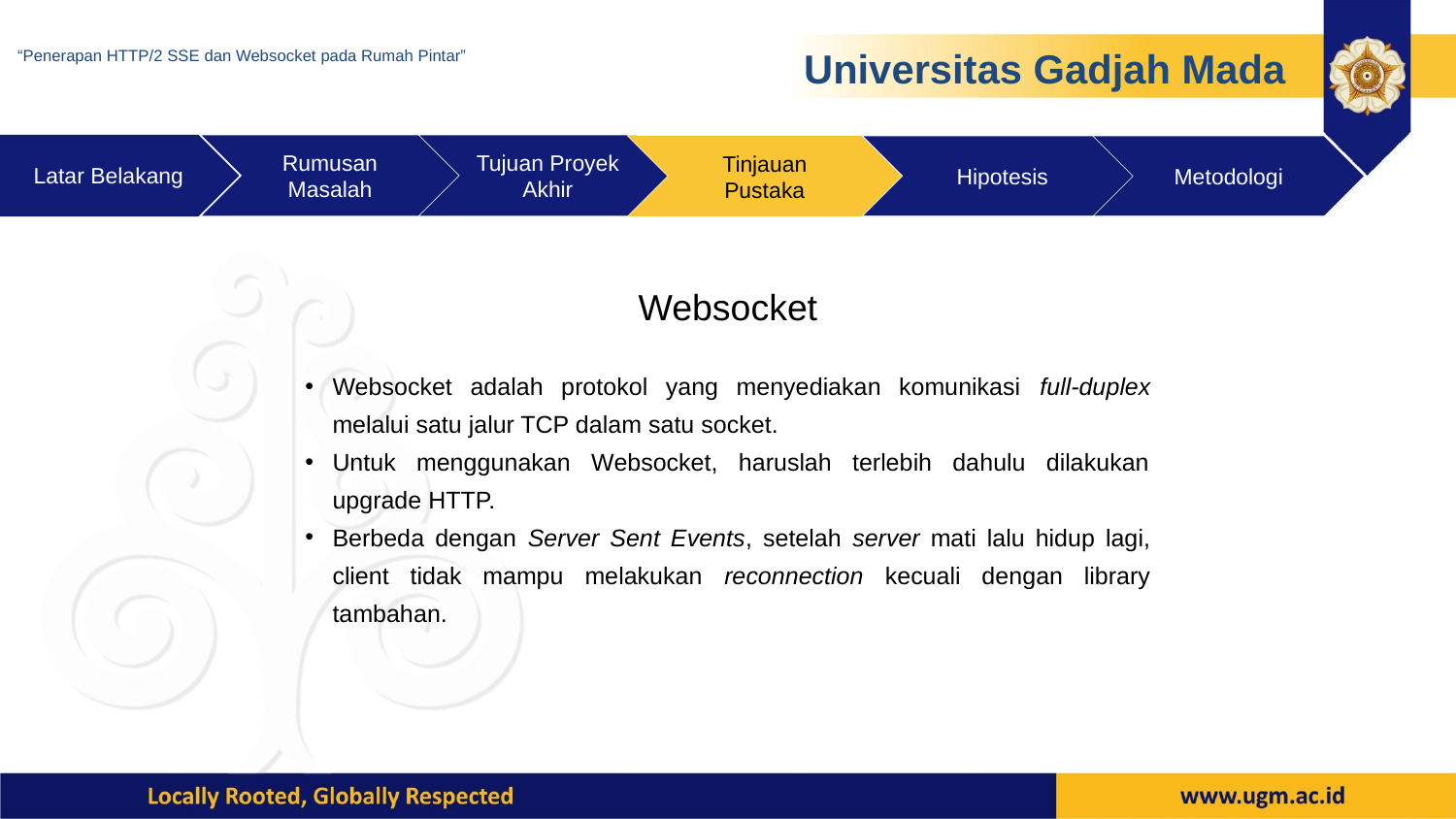

“Penerapan HTTP/2 SSE dan Websocket pada Rumah Pintar”
Universitas Gadjah Mada
Latar Belakang
Rumusan Masalah
Tujuan Proyek Akhir
Tinjauan Pustaka
Hipotesis
Metodologi
Websocket
Websocket adalah protokol yang menyediakan komunikasi full-duplex melalui satu jalur TCP dalam satu socket.
Untuk menggunakan Websocket, haruslah terlebih dahulu dilakukan upgrade HTTP.
Berbeda dengan Server Sent Events, setelah server mati lalu hidup lagi, client tidak mampu melakukan reconnection kecuali dengan library tambahan.